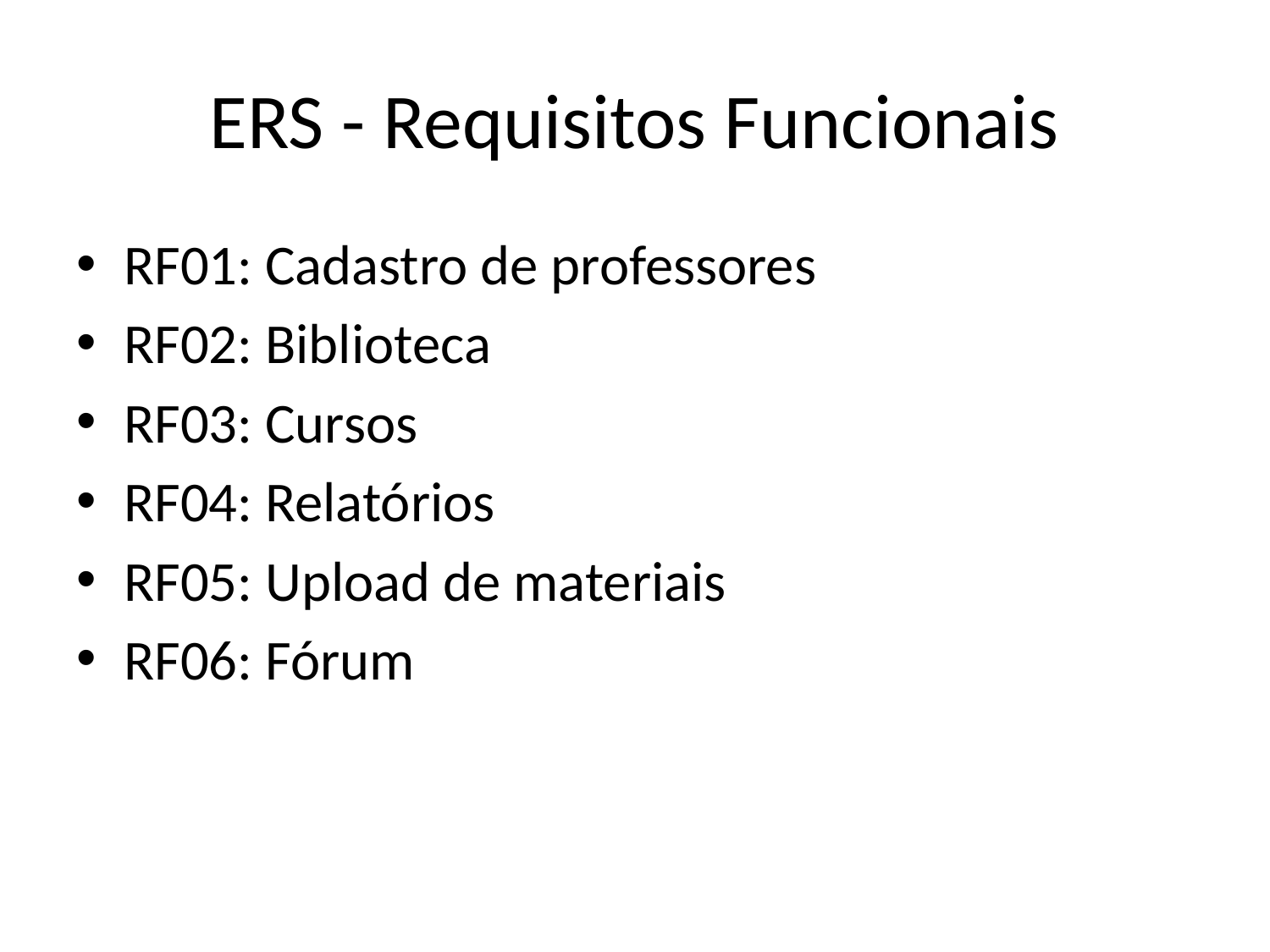

# ERS - Requisitos Funcionais
RF01: Cadastro de professores
RF02: Biblioteca
RF03: Cursos
RF04: Relatórios
RF05: Upload de materiais
RF06: Fórum